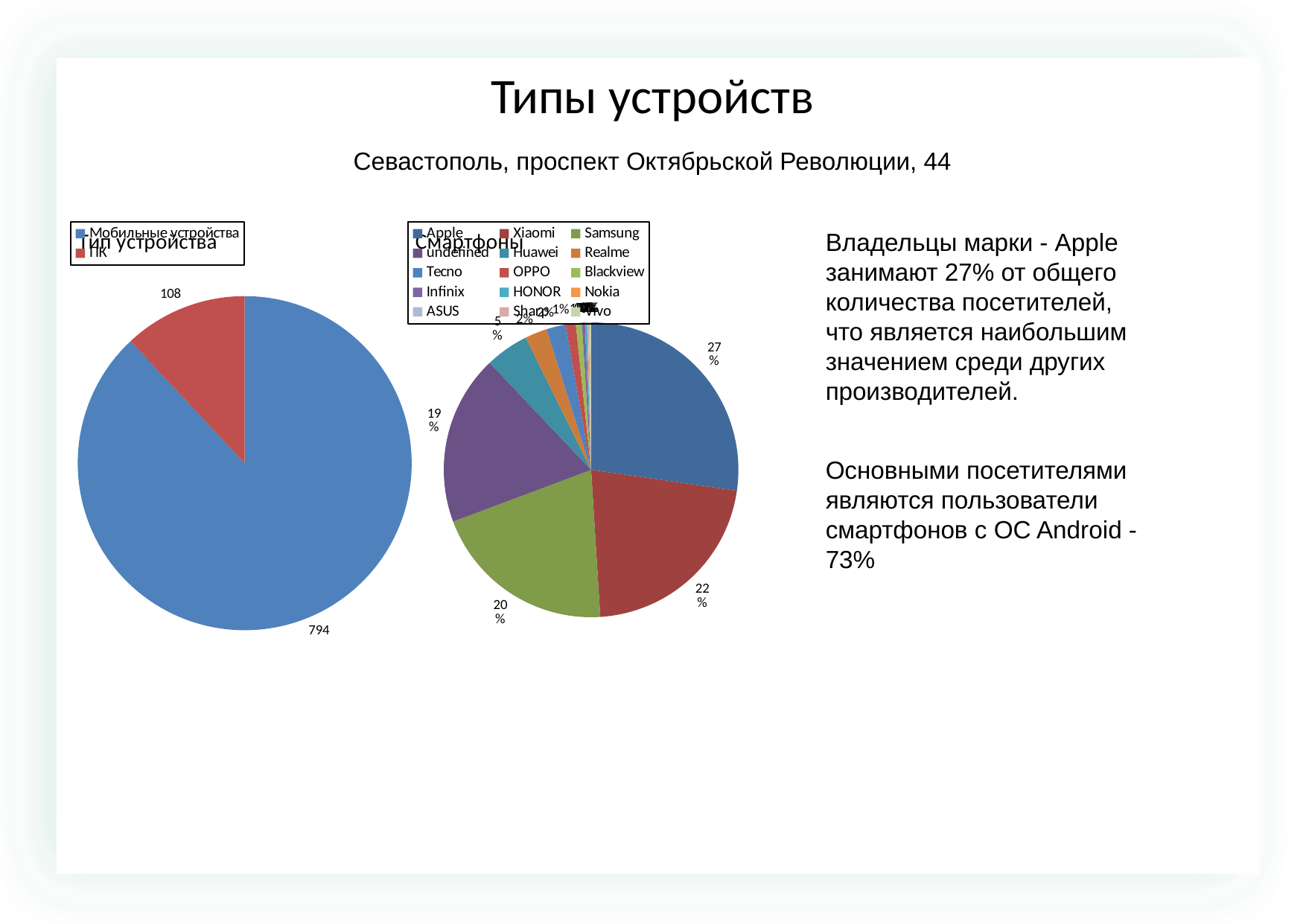

Типы устройств
Севастополь, проспект Октябрьской Революции, 44

### Chart: Тип устройства

| Category |  |
|---|---|
| Мобильные устройства | 794.0 |
| ПК | 108.0 |

### Chart: Смартфоны

| Category |  |
|---|---|
| Apple | 246.0 |
| Xiaomi | 196.0 |
| Samsung | 183.0 |
| undefined | 168.0 |
| Huawei | 43.0 |
| Realme | 22.0 |
| Tecno | 19.0 |
| OPPO | 10.0 |
| Blackview | 6.0 |
| Infinix | 3.0 |
| HONOR | 2.0 |
| Nokia | 1.0 |
| ASUS | 1.0 |
| Sharp | 1.0 |
| Vivo | 1.0 |
Владельцы марки - Apple занимают 27% от общего количества посетителей, что является наибольшим значением среди других производителей.
Основными посетителями являются пользователи  смартфонов с OC Android - 73%